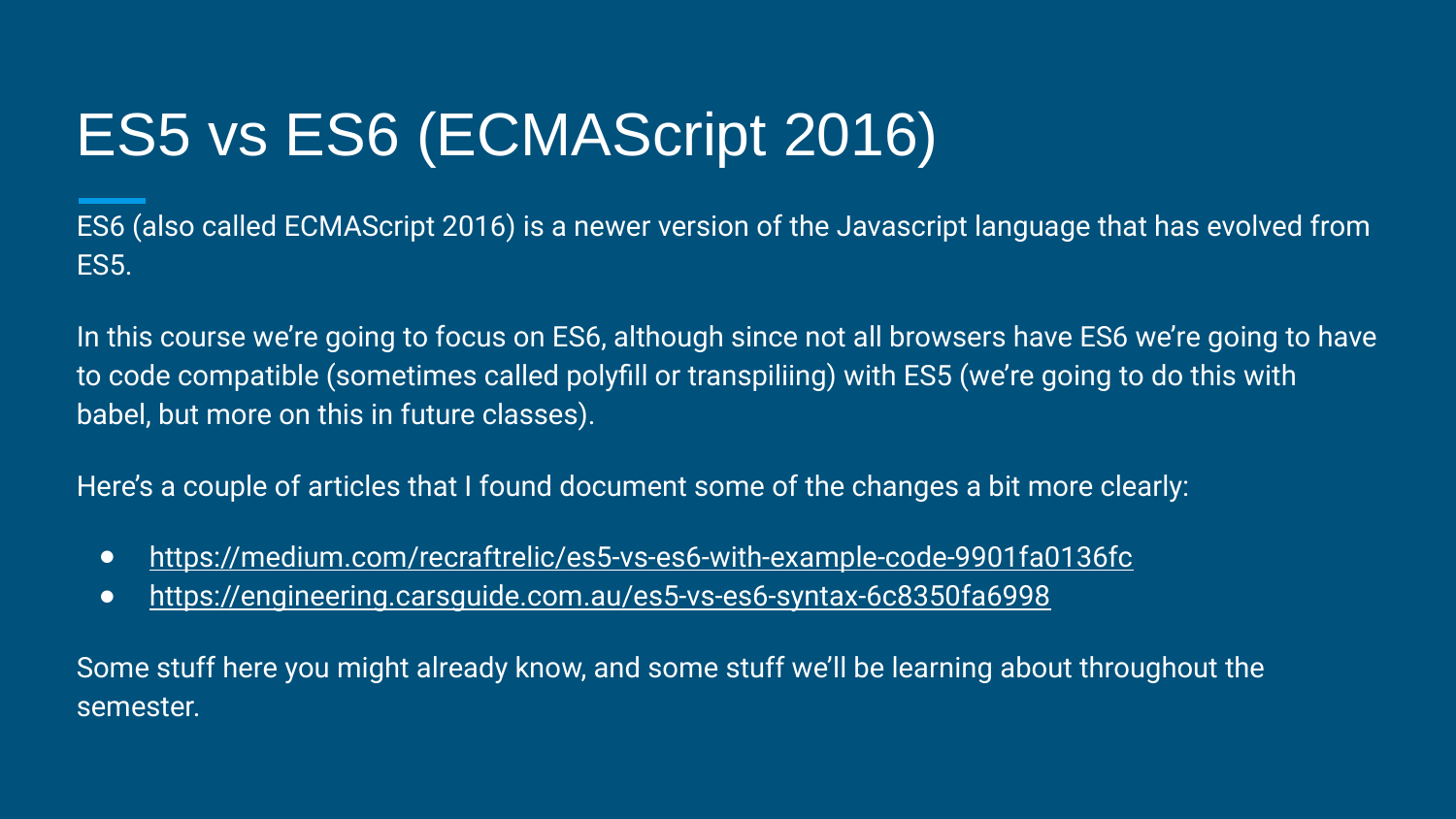

# ES5 vs ES6 (ECMAScript 2016)
ES6 (also called ECMAScript 2016) is a newer version of the Javascript language that has evolved from ES5.
In this course we’re going to focus on ES6, although since not all browsers have ES6 we’re going to have to code compatible (sometimes called polyfill or transpiliing) with ES5 (we’re going to do this with babel, but more on this in future classes).
Here’s a couple of articles that I found document some of the changes a bit more clearly:
https://medium.com/recraftrelic/es5-vs-es6-with-example-code-9901fa0136fc
https://engineering.carsguide.com.au/es5-vs-es6-syntax-6c8350fa6998
Some stuff here you might already know, and some stuff we’ll be learning about throughout the semester.